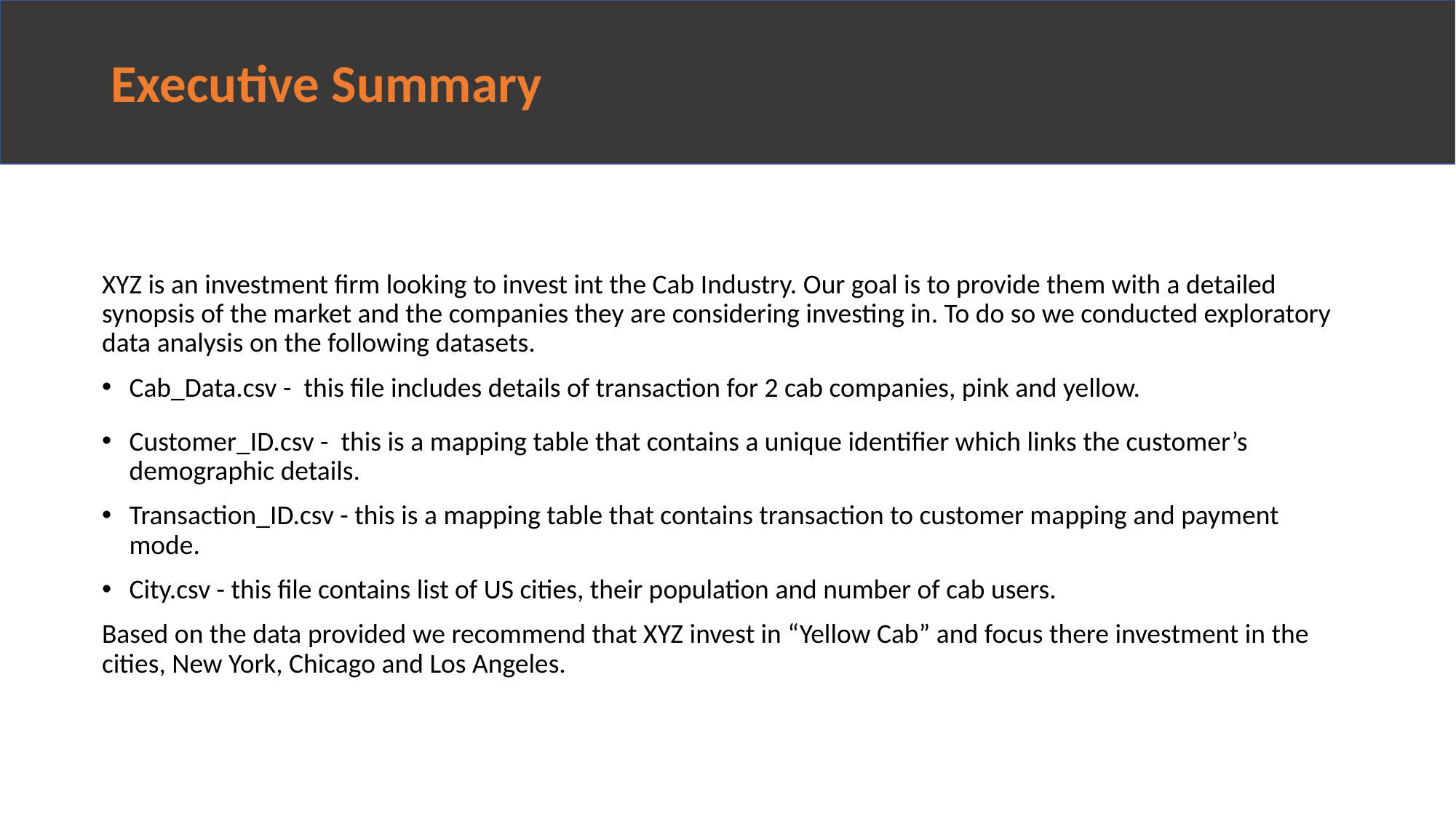

# Executive Summary

XYZ is an investment firm looking to invest int the Cab Industry. Our goal is to provide them with a detailed synopsis of the market and the companies they are considering investing in. To do so we conducted exploratory data analysis on the following datasets.
Cab_Data.csv -  this file includes details of transaction for 2 cab companies, pink and yellow.

Customer_ID.csv -  this is a mapping table that contains a unique identifier which links the customer’s demographic details.
Transaction_ID.csv - this is a mapping table that contains transaction to customer mapping and payment mode.
City.csv - this file contains list of US cities, their population and number of cab users.
Based on the data provided we recommend that XYZ invest in “Yellow Cab” and focus there investment in the cities, New York, Chicago and Los Angeles.